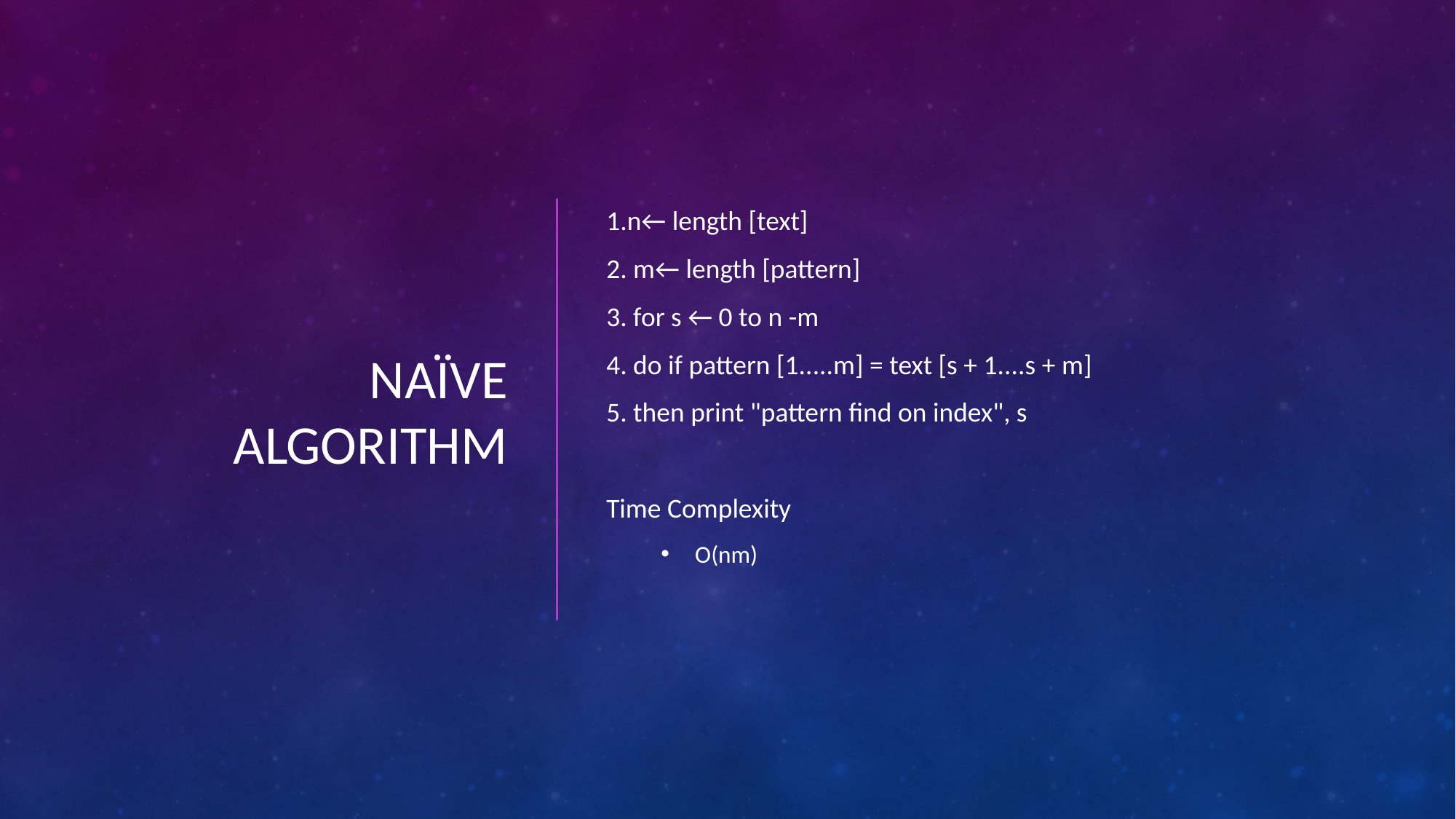

# Naïve Algorithm
1.n← length [text]
2. m← length [pattern]
3. for s ← 0 to n -m
4. do if pattern [1.....m] = text [s + 1....s + m]
5. then print "pattern find on index", s

Time Complexity
O(nm)